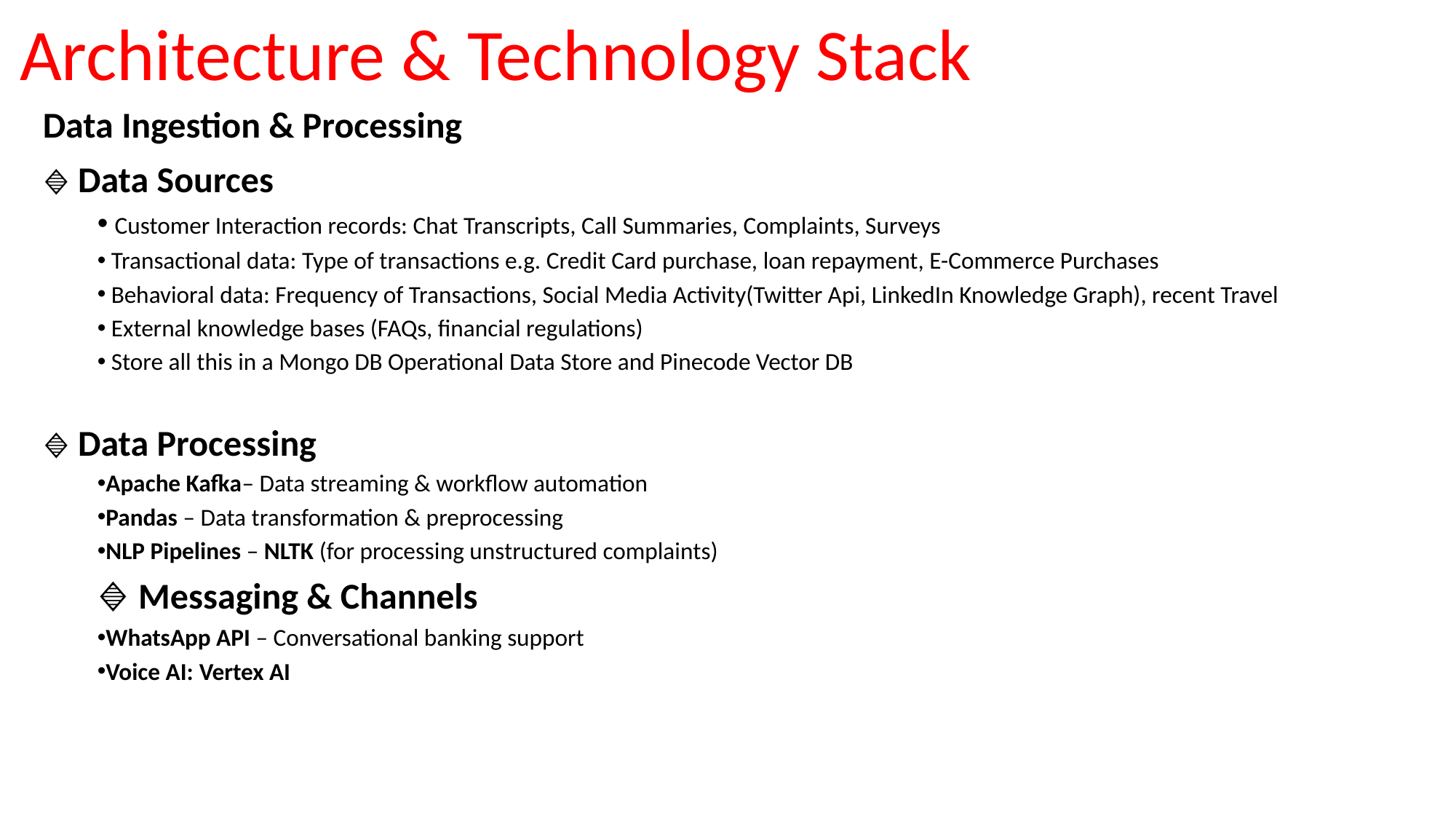

# Architecture & Technology Stack
Data Ingestion & Processing
🔹 Data Sources
 Customer Interaction records: Chat Transcripts, Call Summaries, Complaints, Surveys
 Transactional data: Type of transactions e.g. Credit Card purchase, loan repayment, E-Commerce Purchases
 Behavioral data: Frequency of Transactions, Social Media Activity(Twitter Api, LinkedIn Knowledge Graph), recent Travel
 External knowledge bases (FAQs, financial regulations)
 Store all this in a Mongo DB Operational Data Store and Pinecode Vector DB

🔹 Data Processing
Apache Kafka– Data streaming & workflow automation
Pandas – Data transformation & preprocessing
NLP Pipelines – NLTK (for processing unstructured complaints)
🔹 Messaging & Channels
WhatsApp API – Conversational banking support
Voice AI: Vertex AI